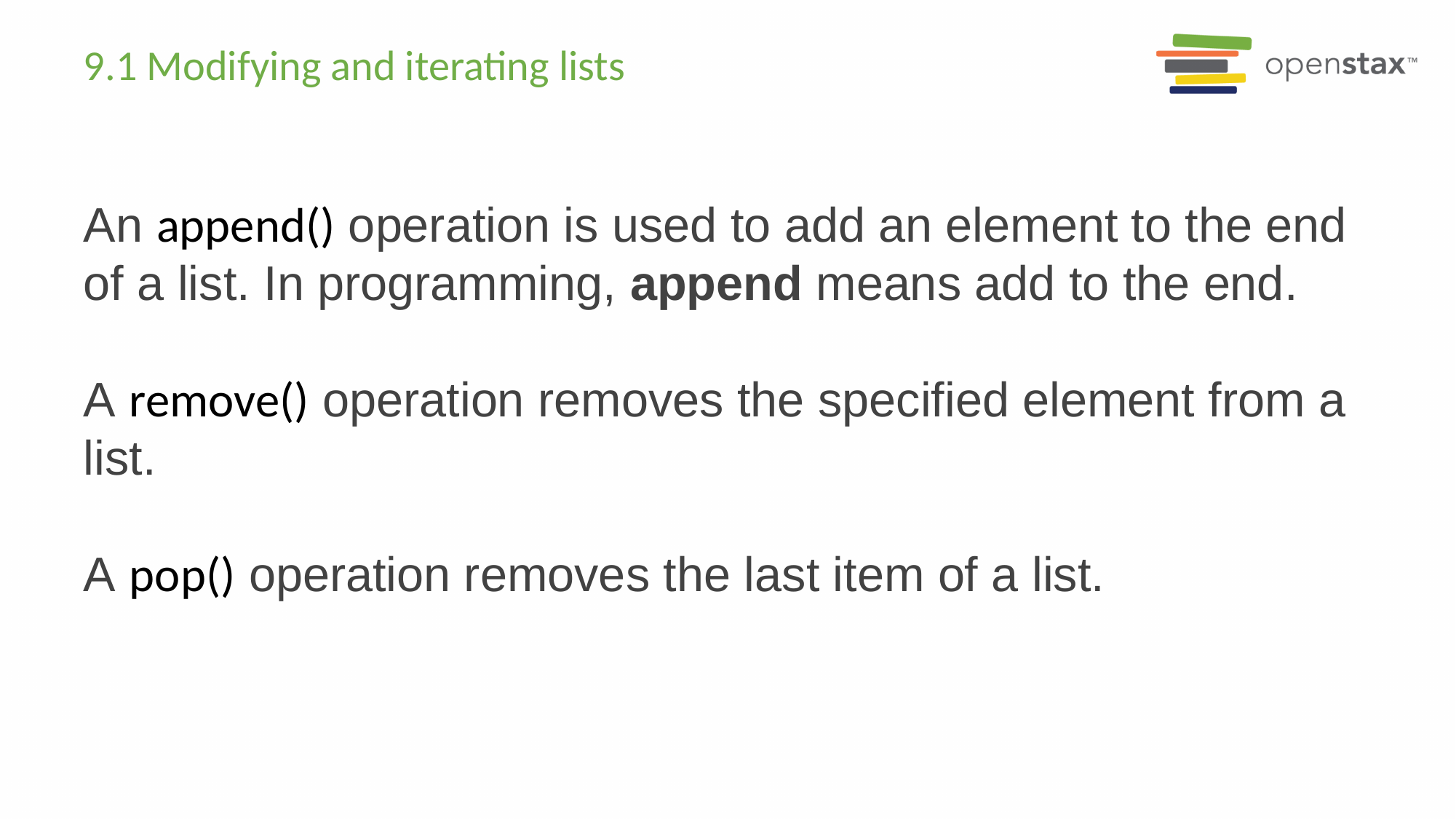

# 9.1 Modifying and iterating lists
An append() operation is used to add an element to the end of a list. In programming, append means add to the end.

A remove() operation removes the specified element from a list.

A pop() operation removes the last item of a list.